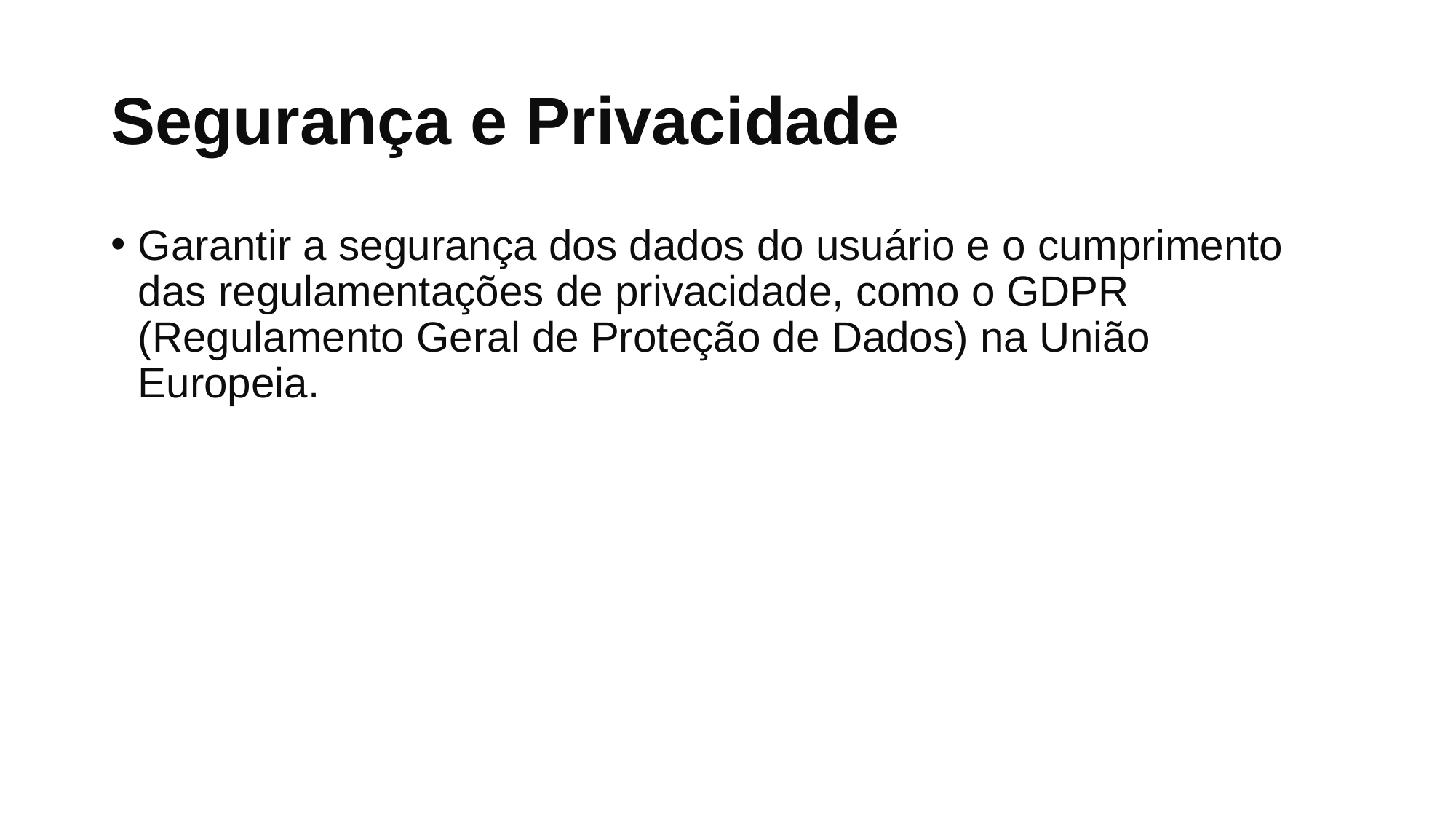

# Segurança e Privacidade
Garantir a segurança dos dados do usuário e o cumprimento das regulamentações de privacidade, como o GDPR (Regulamento Geral de Proteção de Dados) na União Europeia.